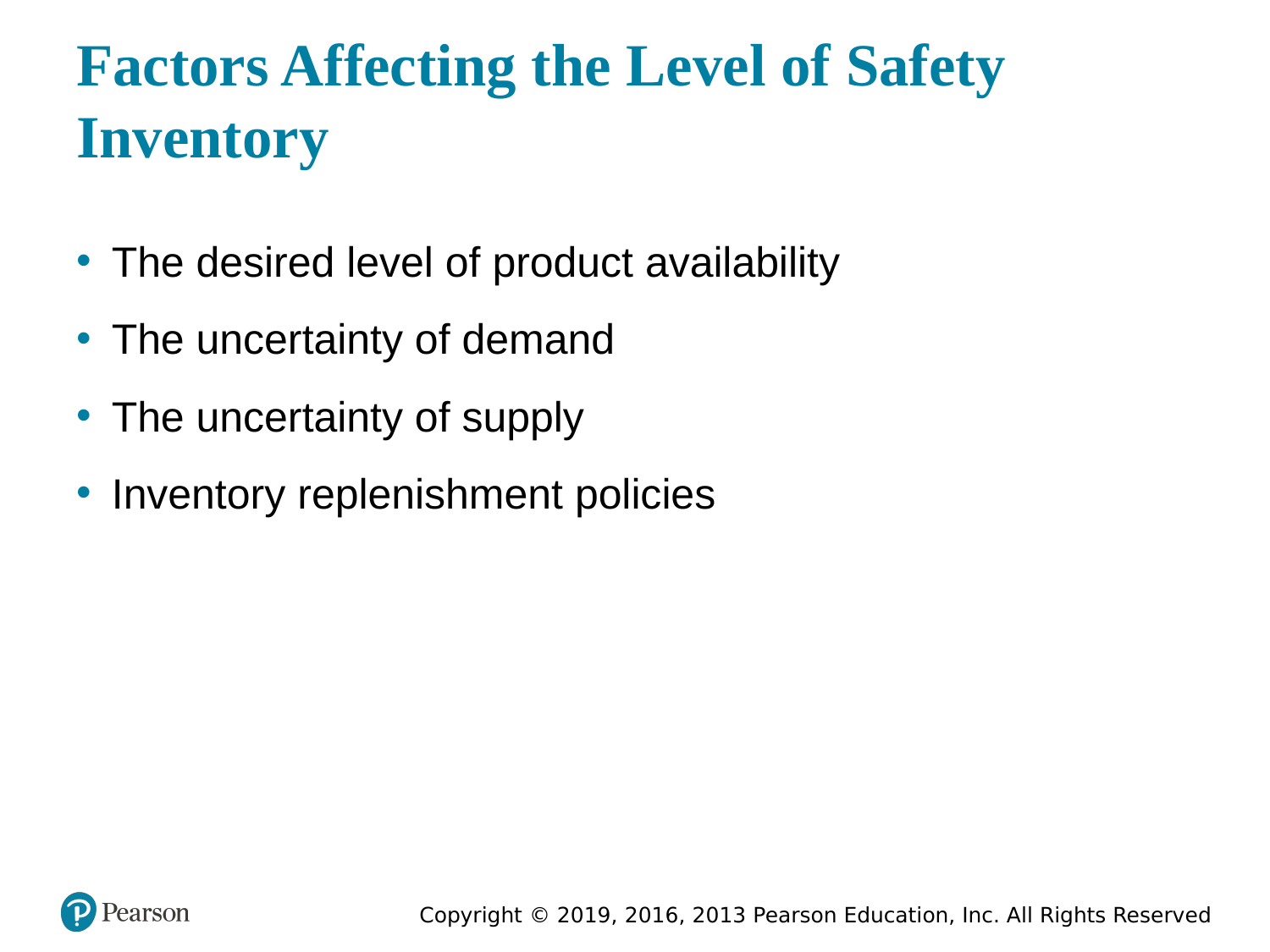

# Factors Affecting the Level of Safety Inventory
The desired level of product availability
The uncertainty of demand
The uncertainty of supply
Inventory replenishment policies